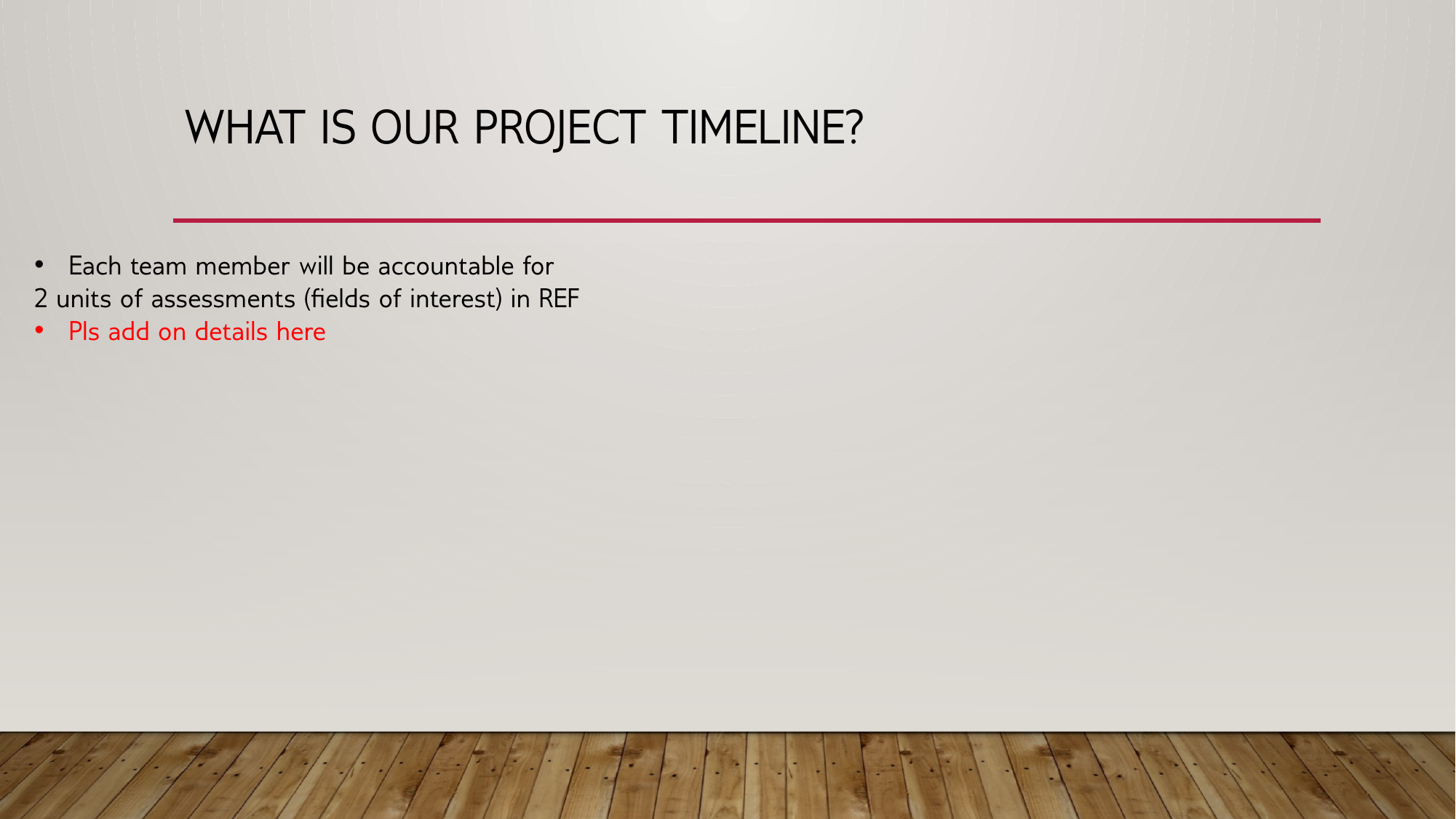

# WHAT IS OUR PROJECT TIMELINE?
Each team member will be accountable for
2 units of assessments (fields of interest) in REF
Pls add on details here